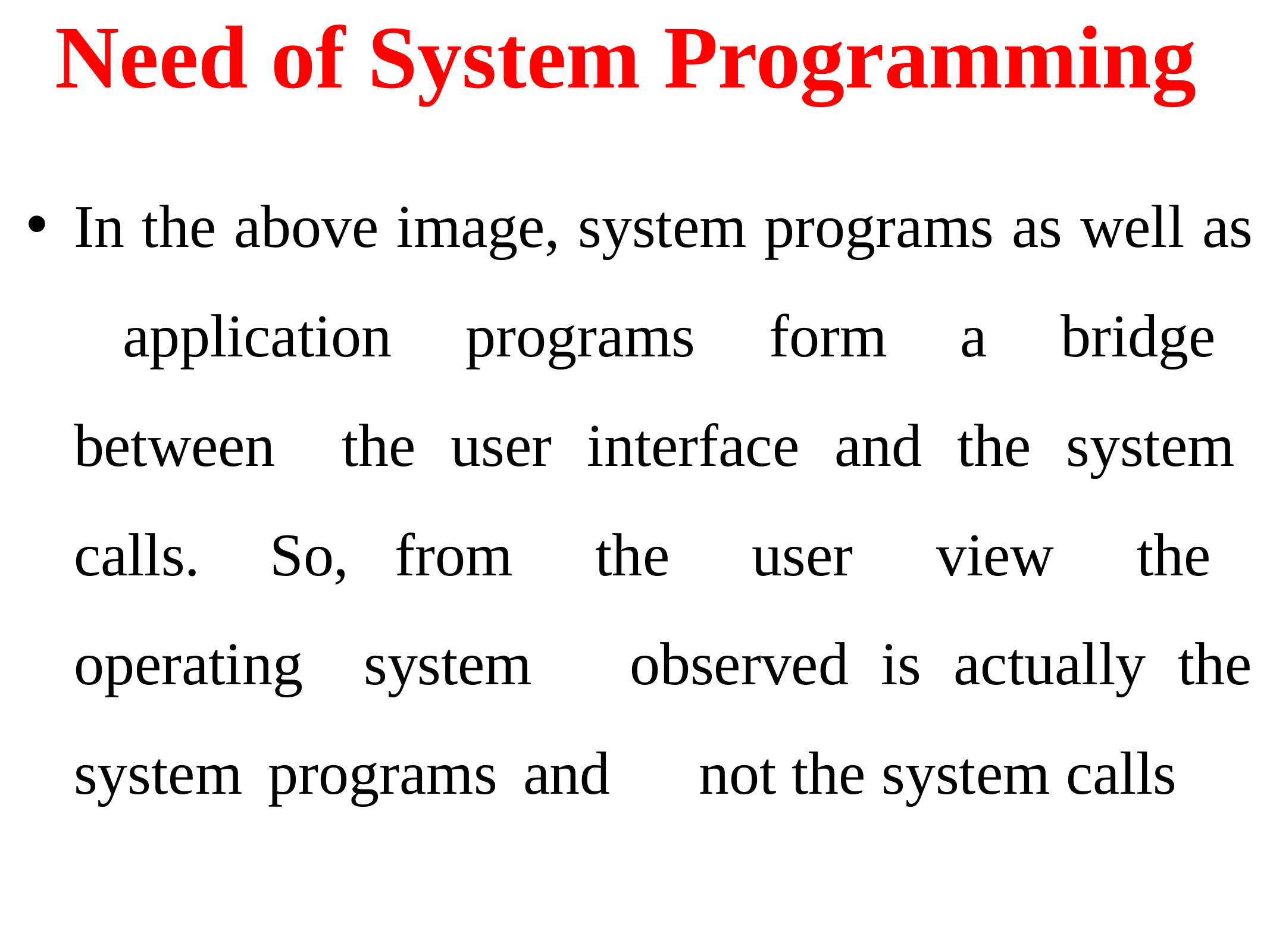

# Need of System Programming
In the above image, system programs as well as 	application  programs  form  a  bridge  between 	the  user  interface  and  the  system  calls.  So, 	from  the  user  view  the  operating  system 	observed is actually the system programs and 	not the system calls